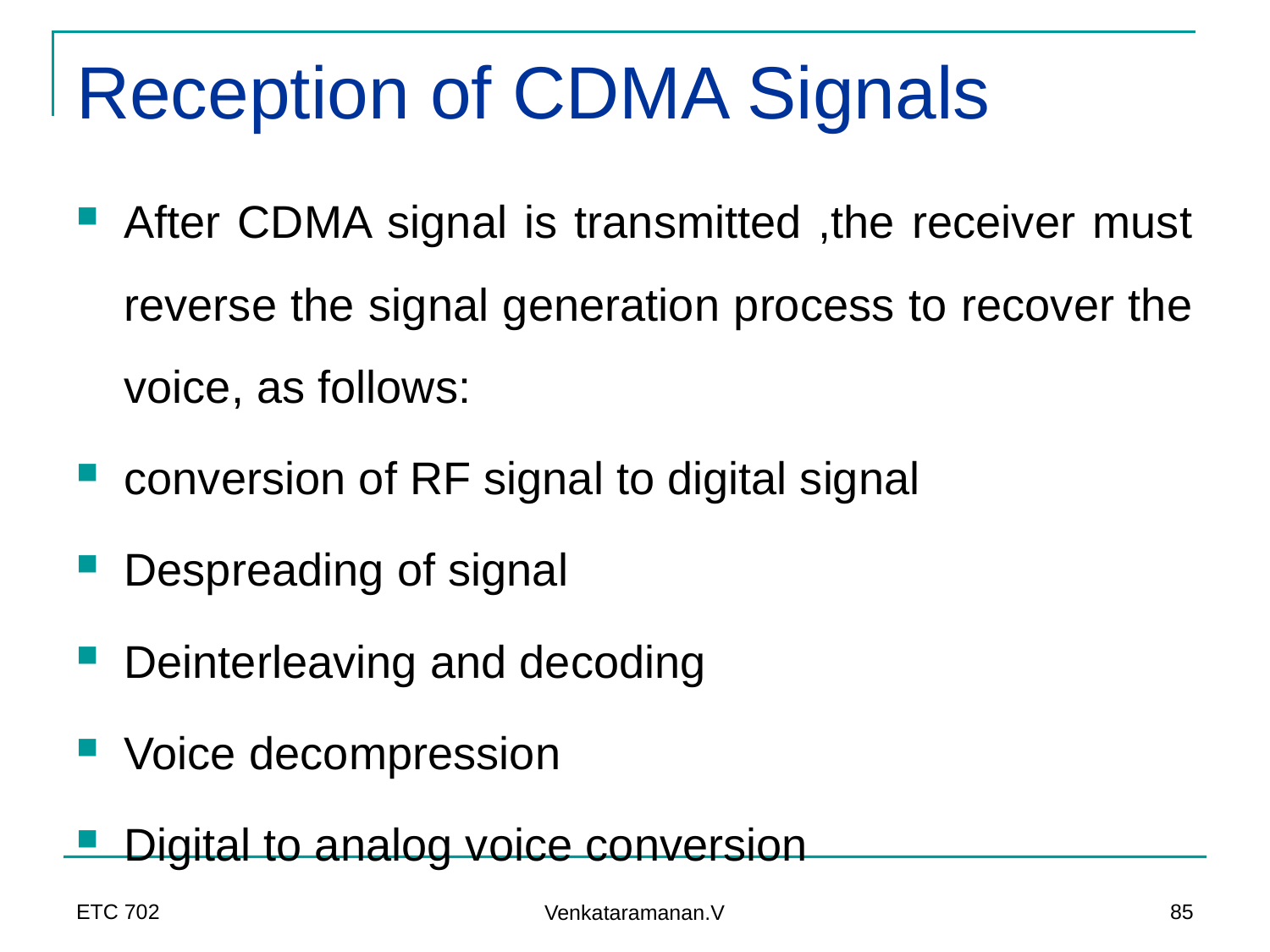

# Reception of CDMA Signals
After CDMA signal is transmitted ,the receiver must reverse the signal generation process to recover the voice, as follows:
conversion of RF signal to digital signal
Despreading of signal
Deinterleaving and decoding
Voice decompression
Digital to analog voice conversion
ETC 702
85
Venkataramanan.V